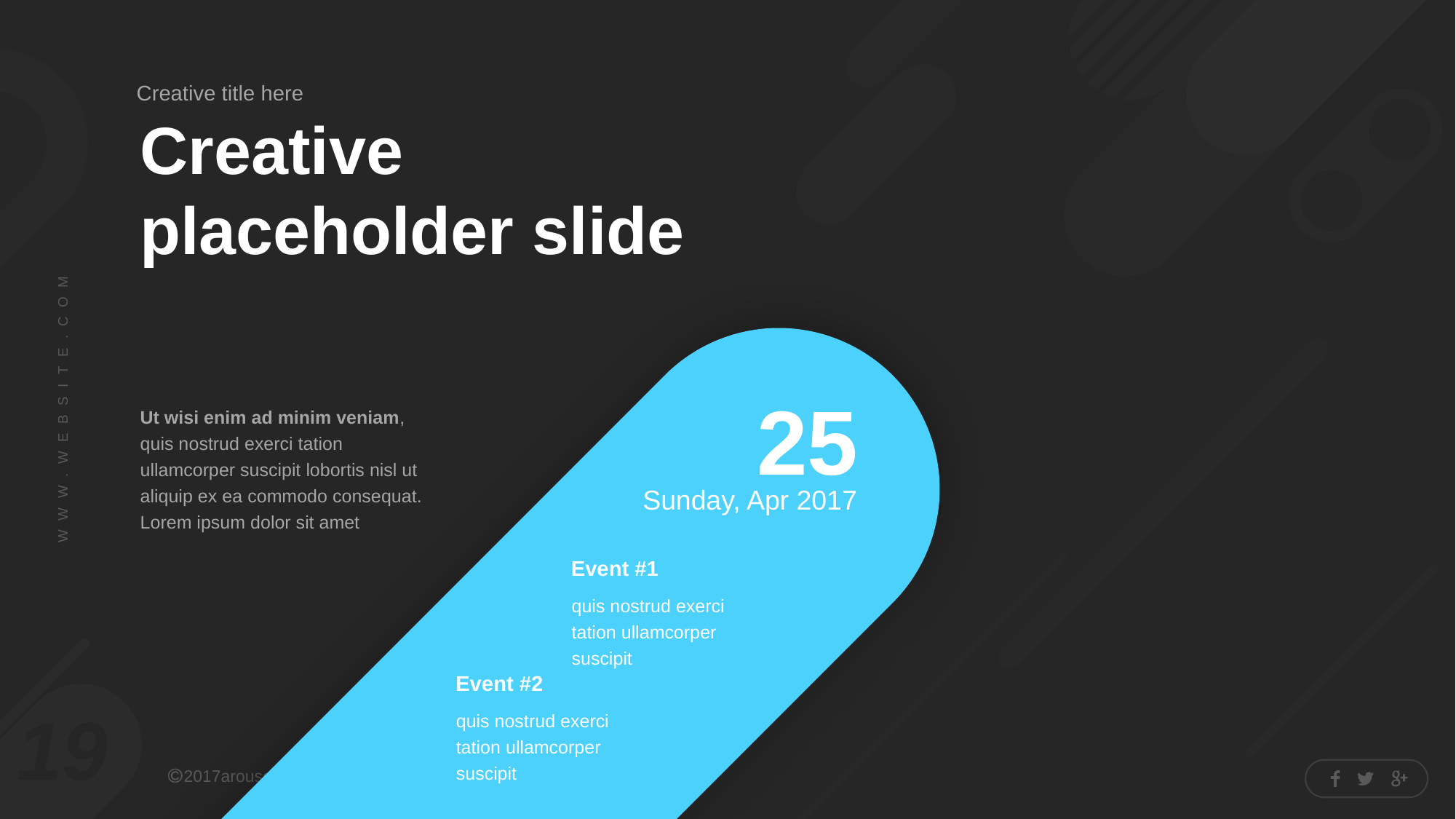

Creative placeholder slide
25
Sunday, Apr 2017
Ut wisi enim ad minim veniam, quis nostrud exerci tation ullamcorper suscipit lobortis nisl ut aliquip ex ea commodo consequat. Lorem ipsum dolor sit amet
Event #1
quis nostrud exerci tation ullamcorper suscipit

Event #2
quis nostrud exerci tation ullamcorper suscipit